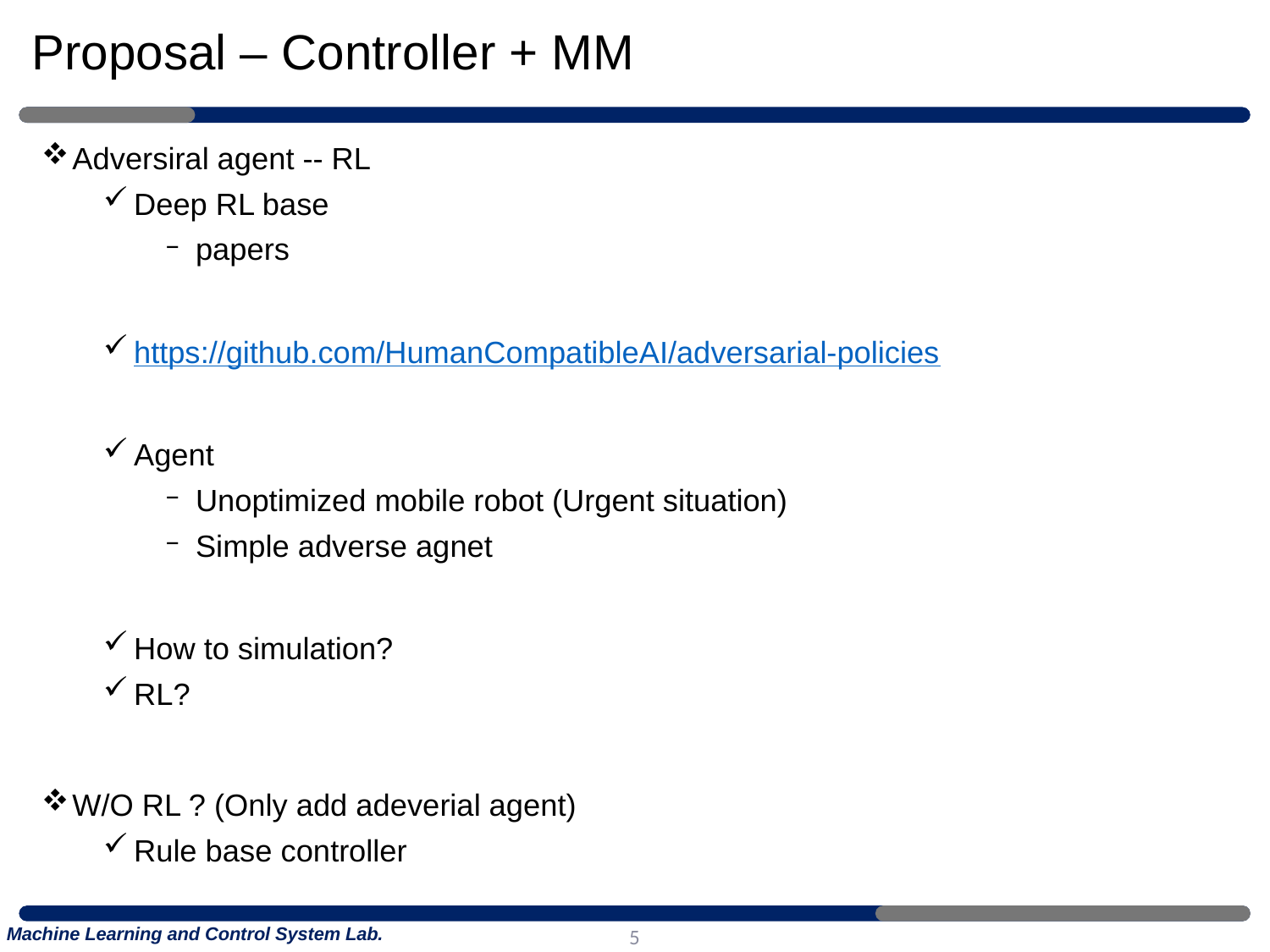

# Proposal – Controller + MM
Adversiral agent -- RL
Deep RL base
papers

https://github.com/HumanCompatibleAI/adversarial-policies

Agent
Unoptimized mobile robot (Urgent situation)
Simple adverse agnet

How to simulation?
RL?

W/O RL ? (Only add adeverial agent)
Rule base controller

5